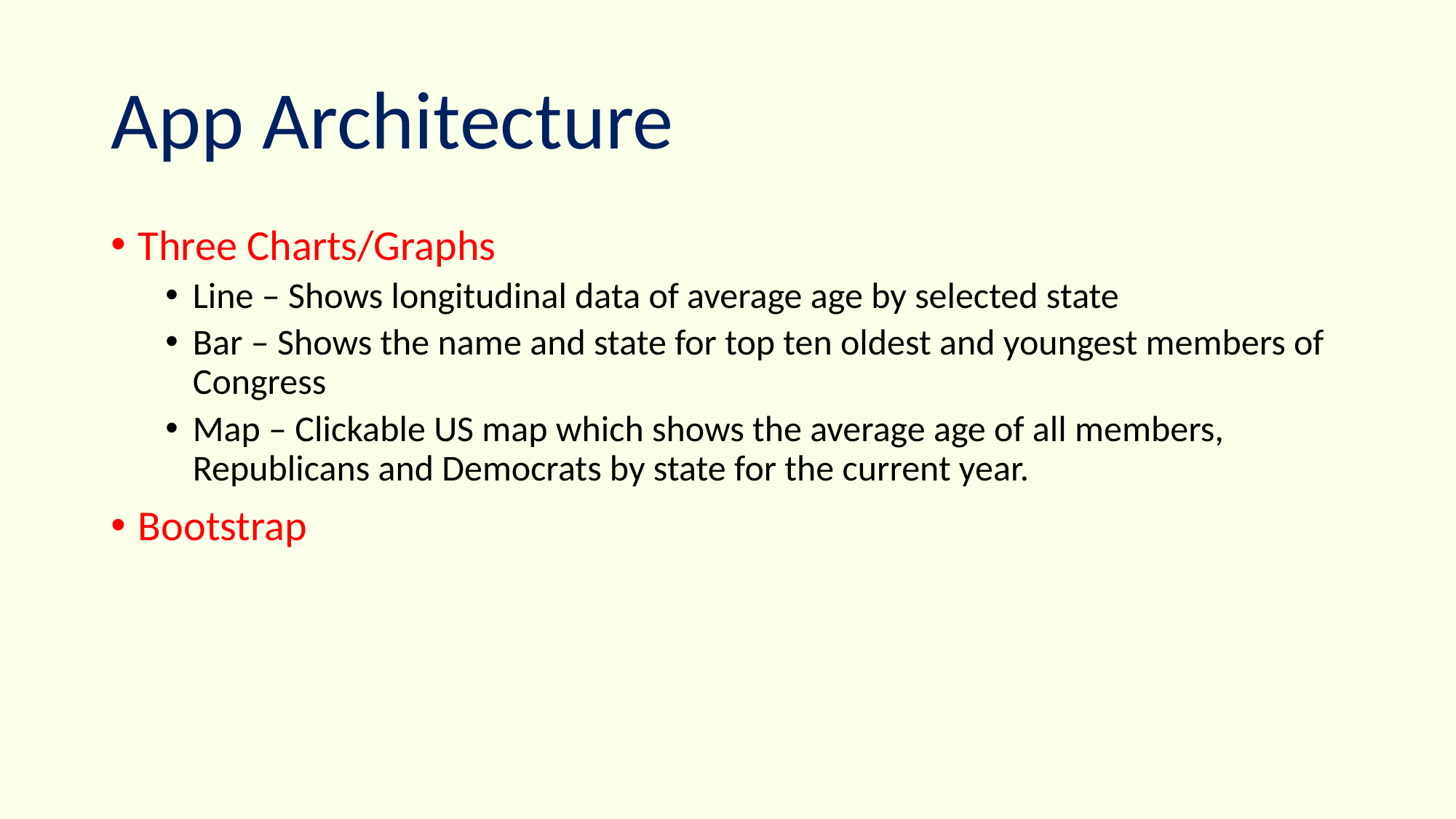

# App Architecture
Three Charts/Graphs
Line – Shows longitudinal data of average age by selected state
Bar – Shows the name and state for top ten oldest and youngest members of Congress
Map – Clickable US map which shows the average age of all members, Republicans and Democrats by state for the current year.
Bootstrap